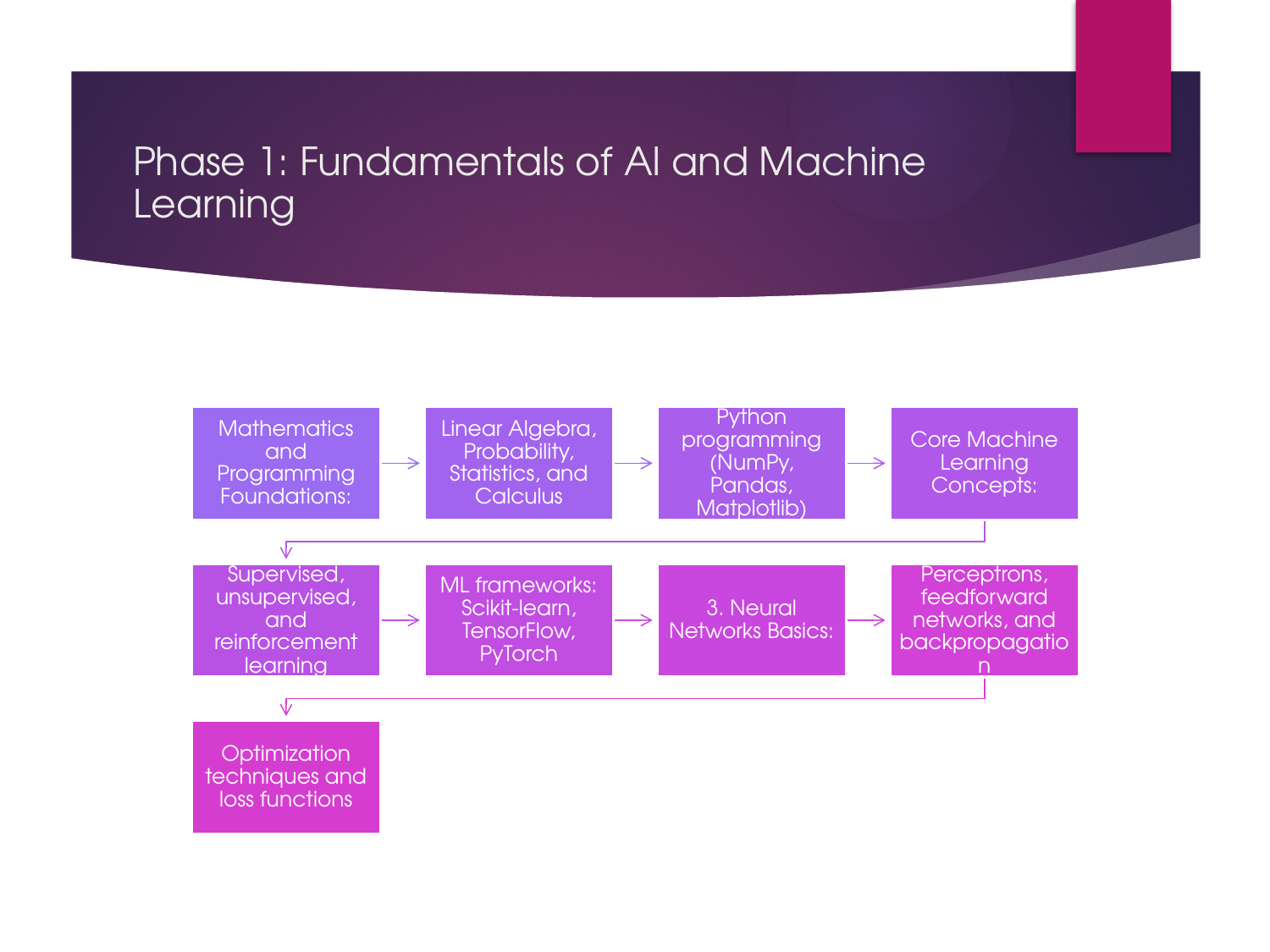

# Phase 1: Fundamentals of AI and Machine Learning

Mathematics and Programming Foundations:

Linear Algebra, Probability, Statistics, and Calculus

Python programming (NumPy, Pandas, Matplotlib)

Core Machine Learning Concepts:

Supervised, unsupervised, and reinforcement learning

ML frameworks: Scikit-learn, TensorFlow, PyTorch

3. Neural Networks Basics:

Perceptrons, feedforward networks, and backpropagation
Optimization techniques and loss functions